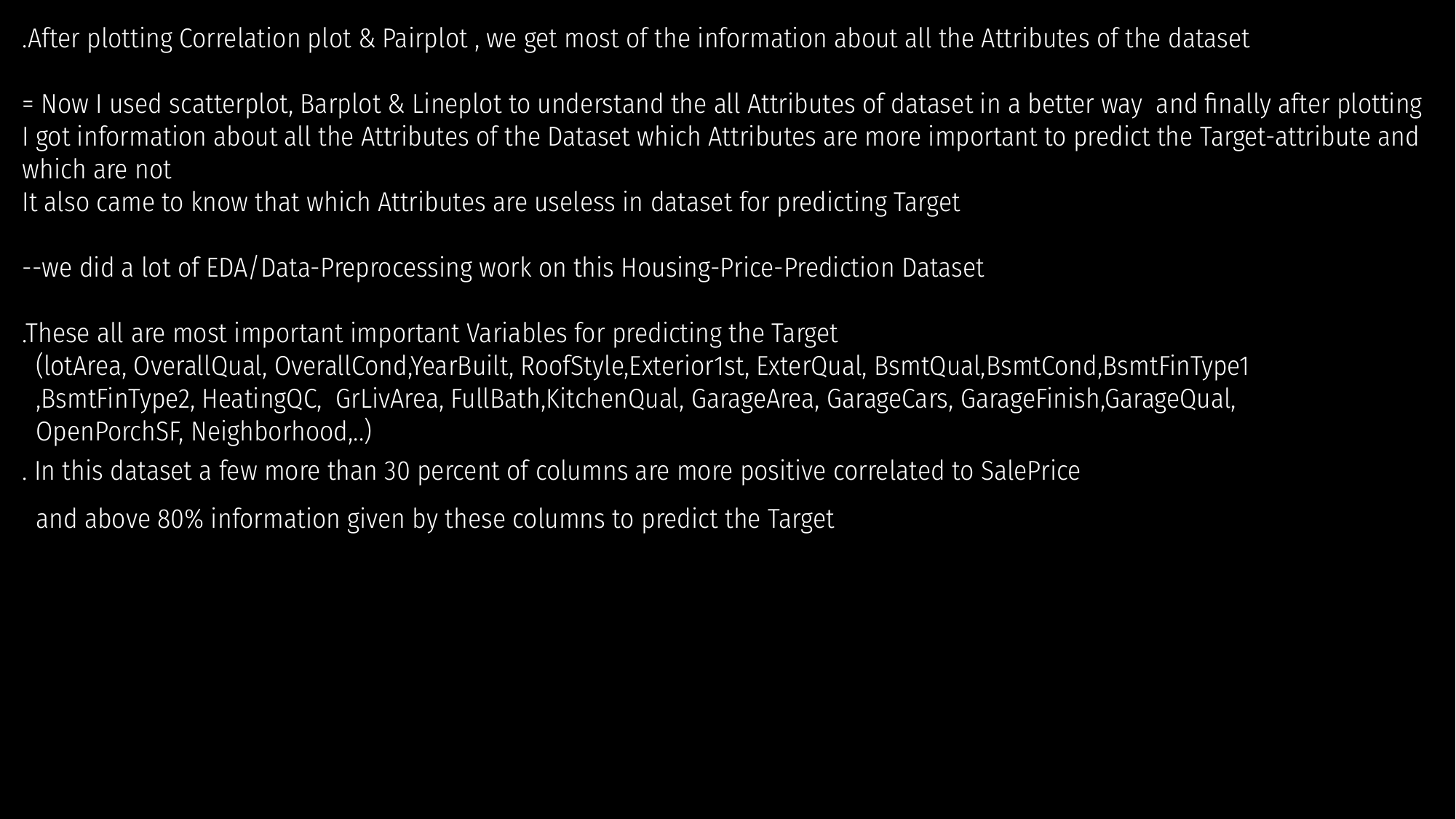

.After plotting Correlation plot & Pairplot , we get most of the information about all the Attributes of the dataset

= Now I used scatterplot, Barplot & Lineplot to understand the all Attributes of dataset in a better way  and finally after plotting I got information about all the Attributes of the Dataset which Attributes are more important to predict the Target-attribute and which are not
It also came to know that which Attributes are useless in dataset for predicting Target

--we did a lot of EDA/Data-Preprocessing work on this Housing-Price-Prediction Dataset

.These all are most important important Variables for predicting the Target
  (lotArea, OverallQual, OverallCond,YearBuilt, RoofStyle,Exterior1st, ExterQual, BsmtQual,BsmtCond,BsmtFinType1
  ,BsmtFinType2, HeatingQC,  GrLivArea, FullBath,KitchenQual, GarageArea, GarageCars, GarageFinish,GarageQual,
  OpenPorchSF, Neighborhood,..)
. In this dataset a few more than 30 percent of columns are more positive correlated to SalePrice
  and above 80% information given by these columns to predict the Target